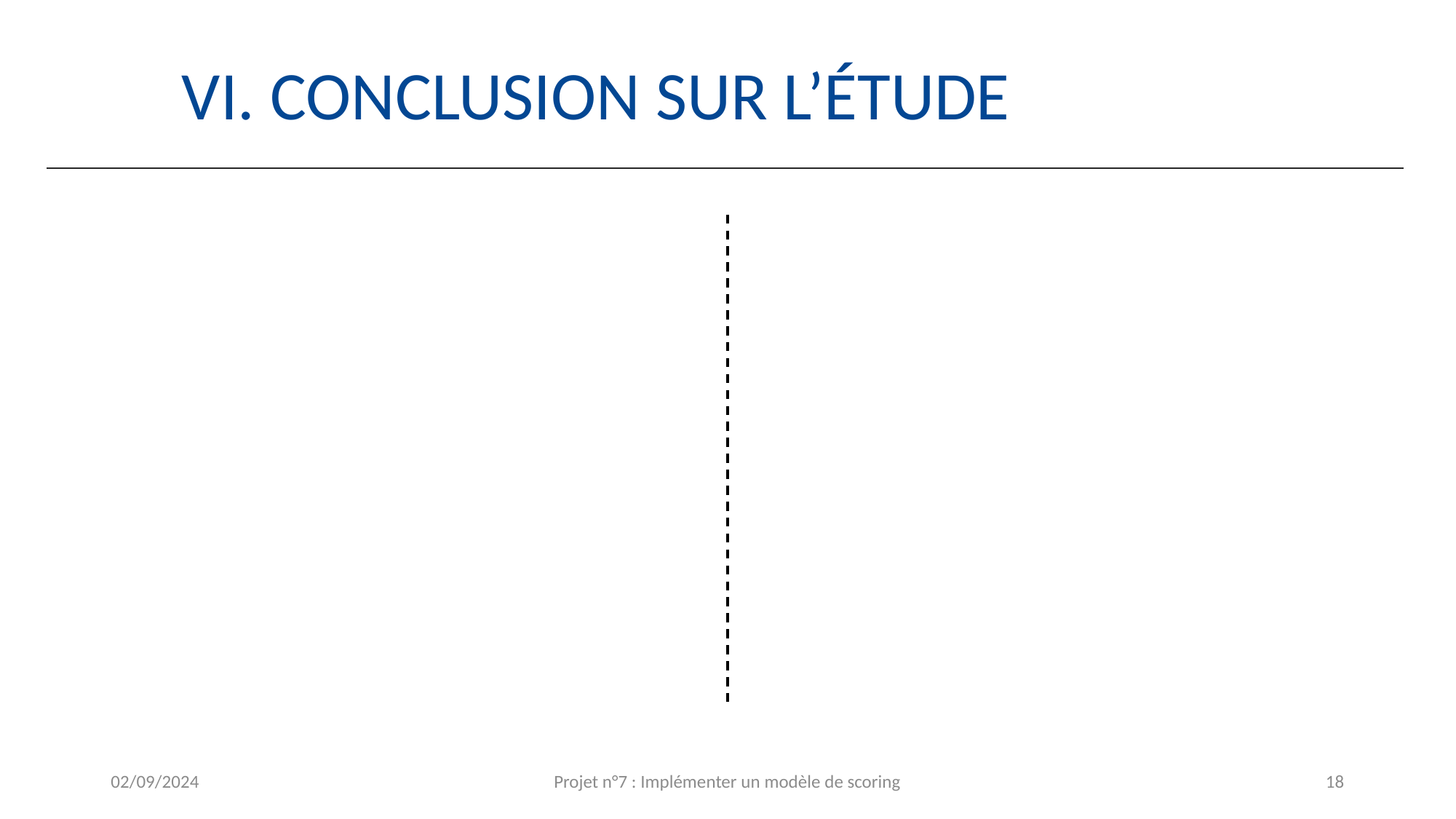

VI. Conclusion sur l’étude
02/09/2024
Projet n°7 : Implémenter un modèle de scoring
18